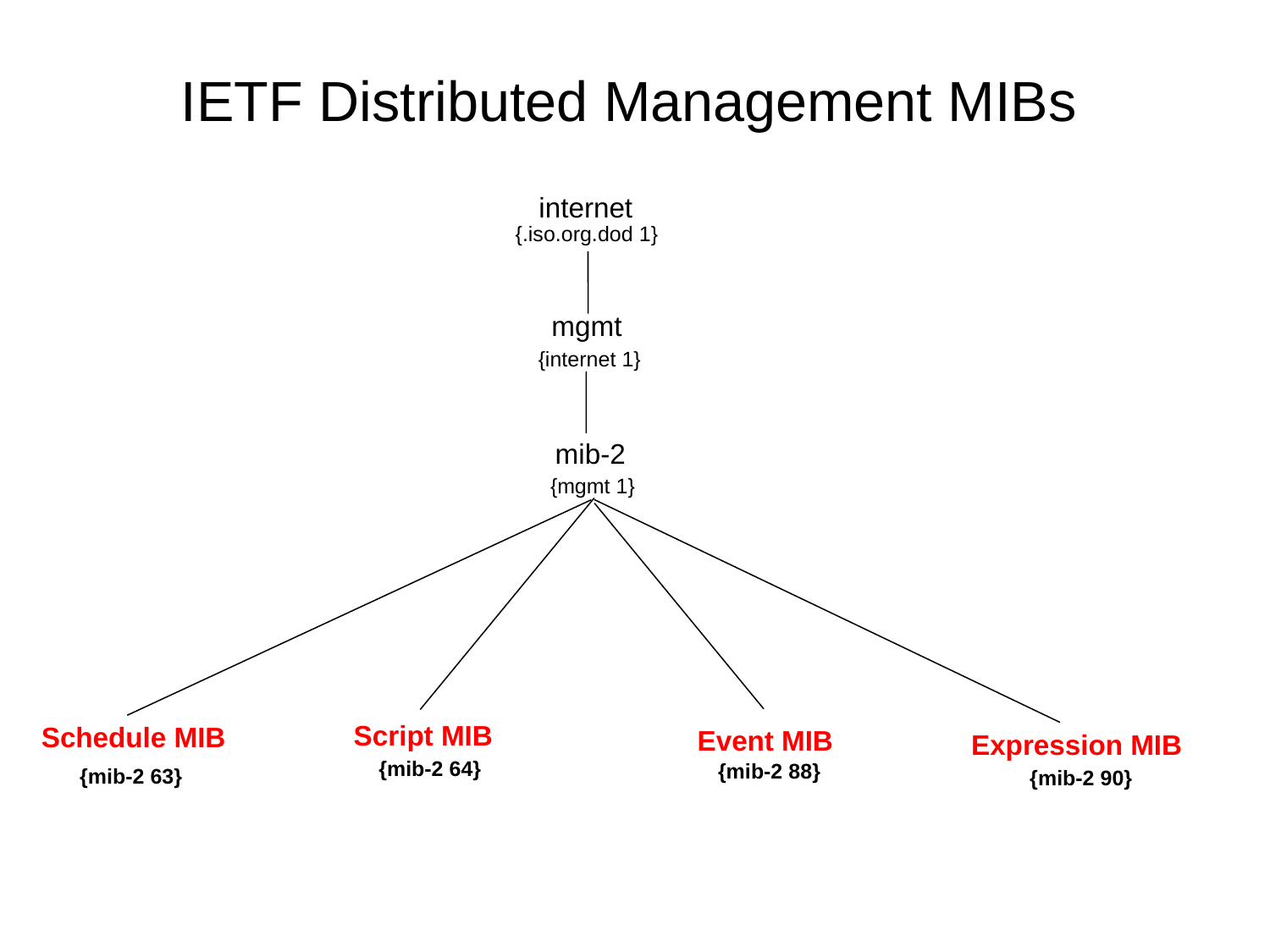

# IETF Distributed Management MIBs
internet
{.iso.org.dod 1}

mgmt
{internet 1}

mib-2
{mgmt 1}

Script MIB
Schedule MIB
Event MIB
Expression MIB
{mib-2 64}
{mib-2 88}
{mib-2 63}
{mib-2 90}